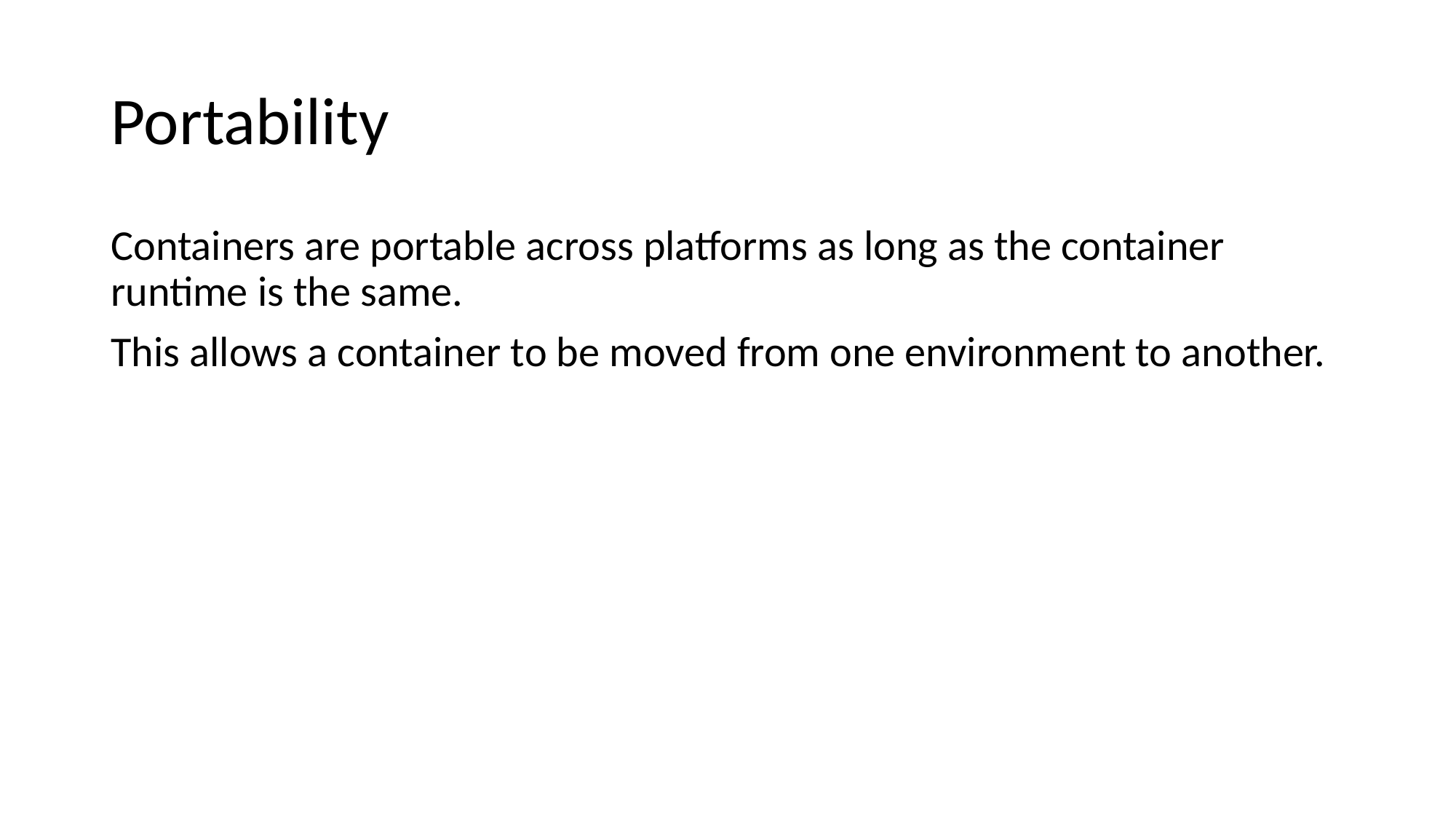

# Portability
Containers are portable across platforms as long as the container runtime is the same.
This allows a container to be moved from one environment to another.